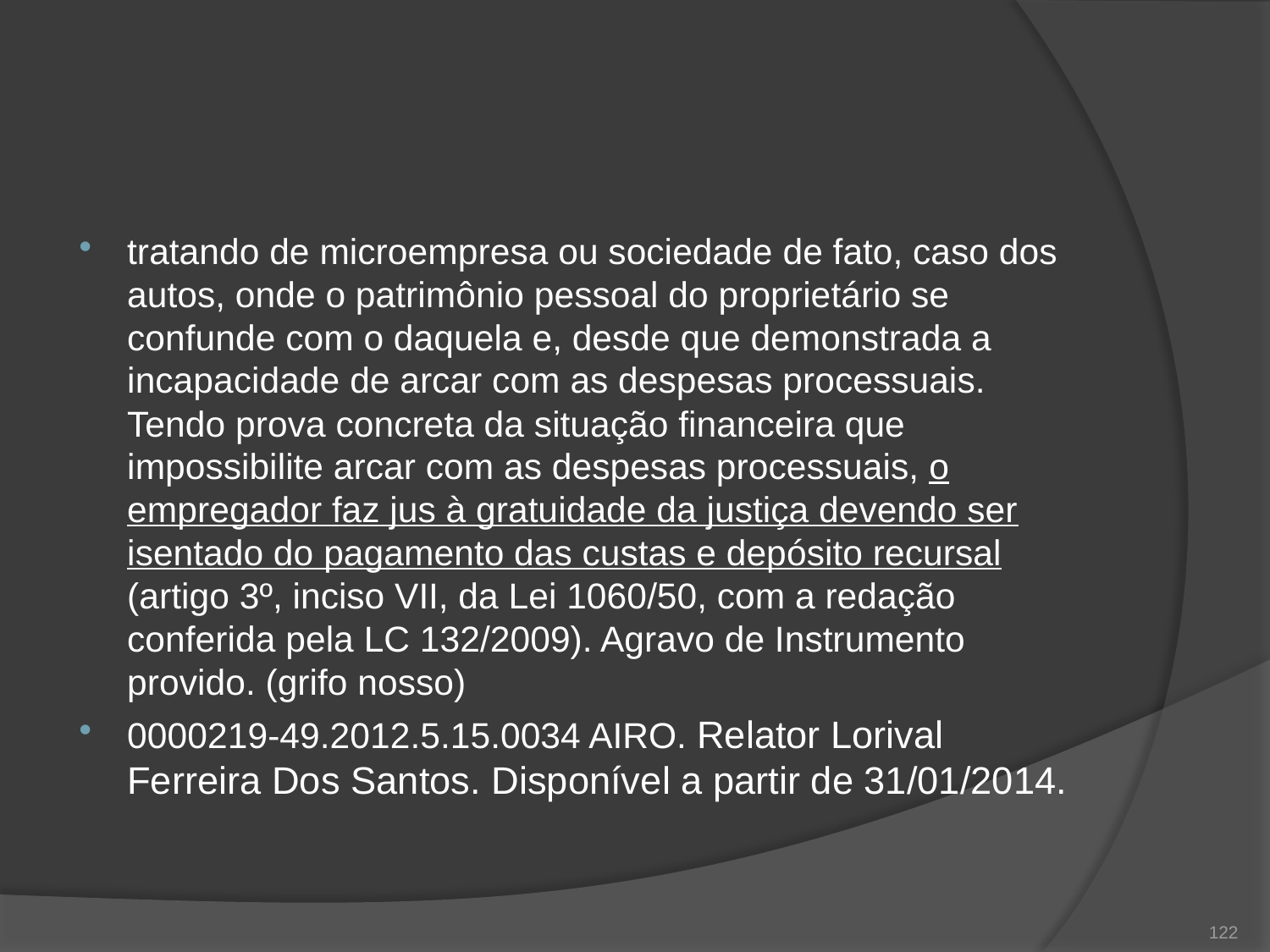

#
tratando de microempresa ou sociedade de fato, caso dos autos, onde o patrimônio pessoal do proprietário se confunde com o daquela e, desde que demonstrada a incapacidade de arcar com as despesas processuais. Tendo prova concreta da situação financeira que impossibilite arcar com as despesas processuais, o empregador faz jus à gratuidade da justiça devendo ser isentado do pagamento das custas e depósito recursal (artigo 3º, inciso VII, da Lei 1060/50, com a redação conferida pela LC 132/2009). Agravo de Instrumento provido. (grifo nosso)
0000219-49.2012.5.15.0034 AIRO. Relator Lorival Ferreira Dos Santos. Disponível a partir de 31/01/2014.
122